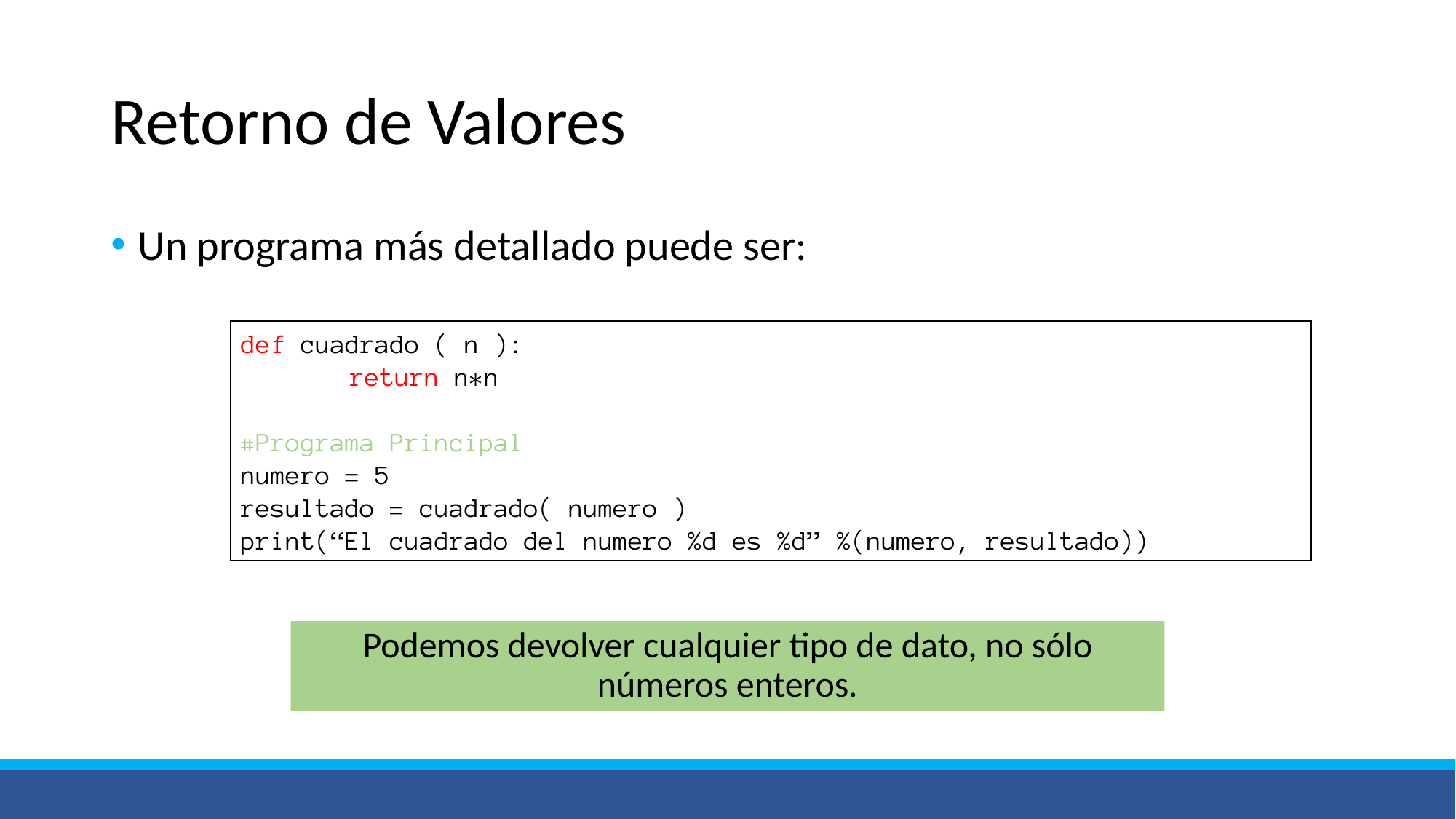

# Retorno de Valores
Un programa más detallado puede ser:

def cuadrado ( n ):
	return n*n

#Programa Principal
numero = 5
resultado = cuadrado( numero )
print(“El cuadrado del numero %d es %d” %(numero, resultado))
Podemos devolver cualquier tipo de dato, no sólo números enteros.